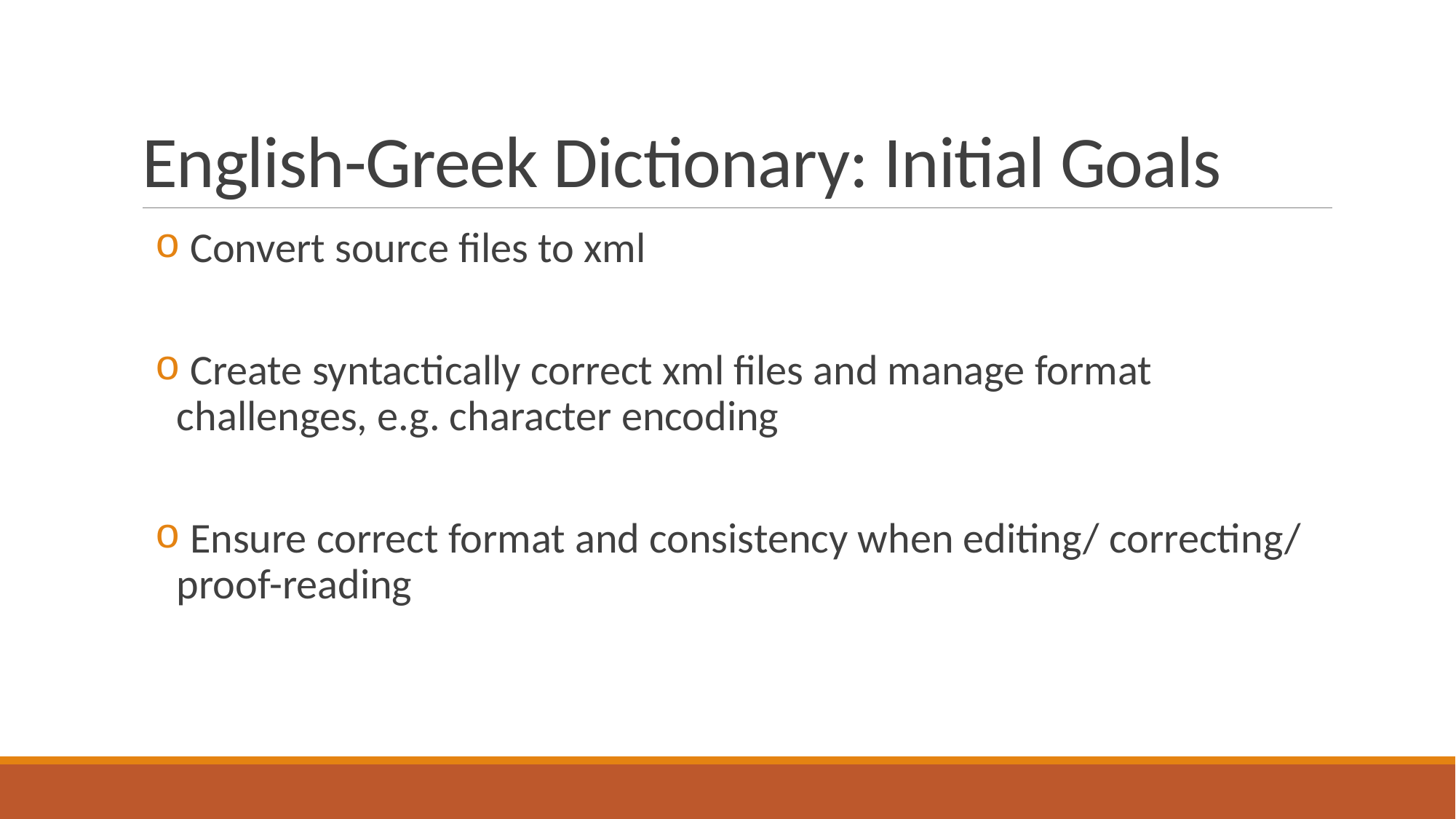

# English-Greek Dictionary: Initial Goals
 Convert source files to xml

 Create syntactically correct xml files and manage format challenges, e.g. character encoding

 Ensure correct format and consistency when editing/ correcting/ proof-reading